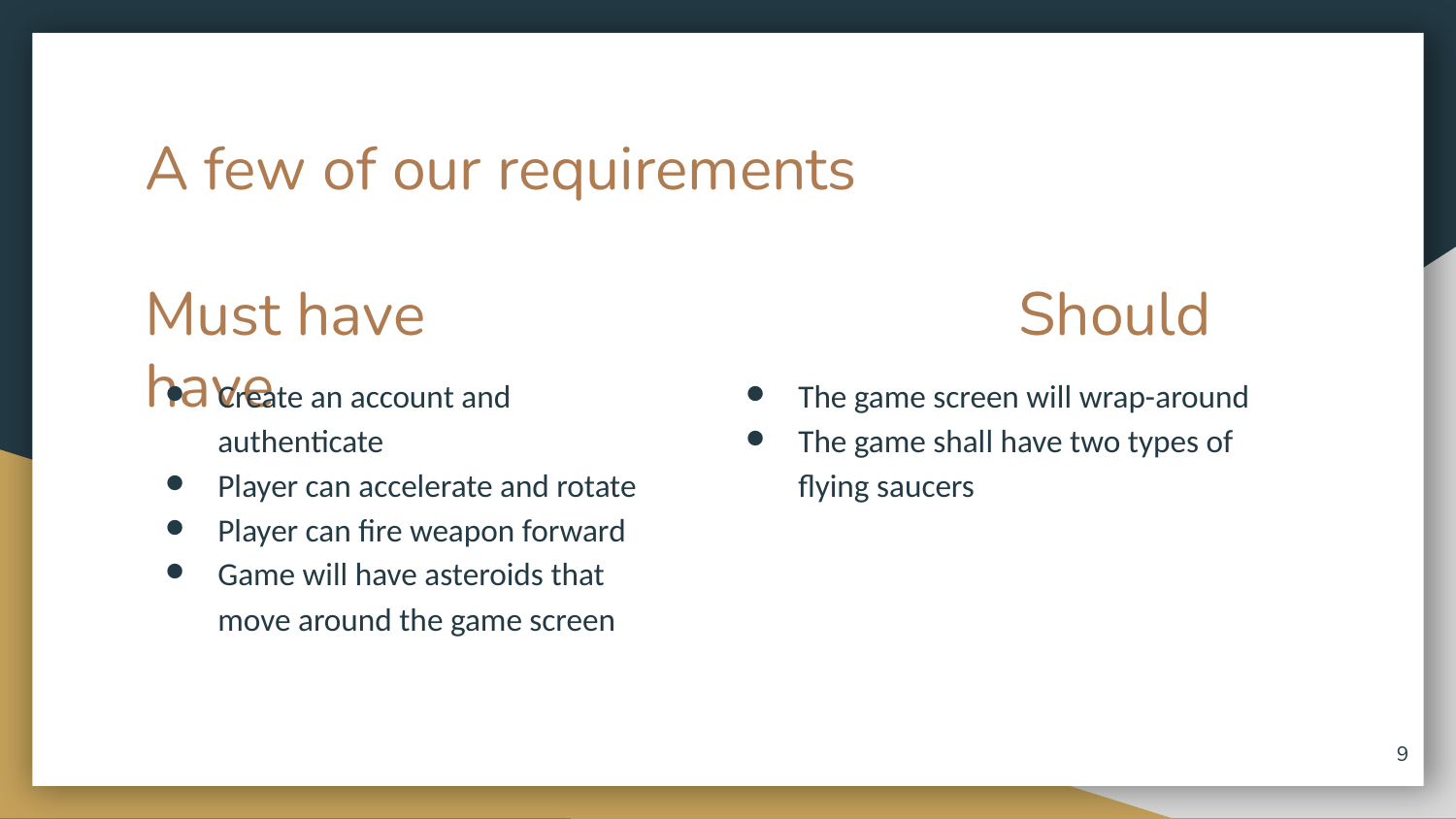

# A few of our requirements

Must have					Should have
Create an account and authenticate
Player can accelerate and rotate
Player can fire weapon forward
Game will have asteroids that move around the game screen

The game screen will wrap-around
The game shall have two types of flying saucers
9